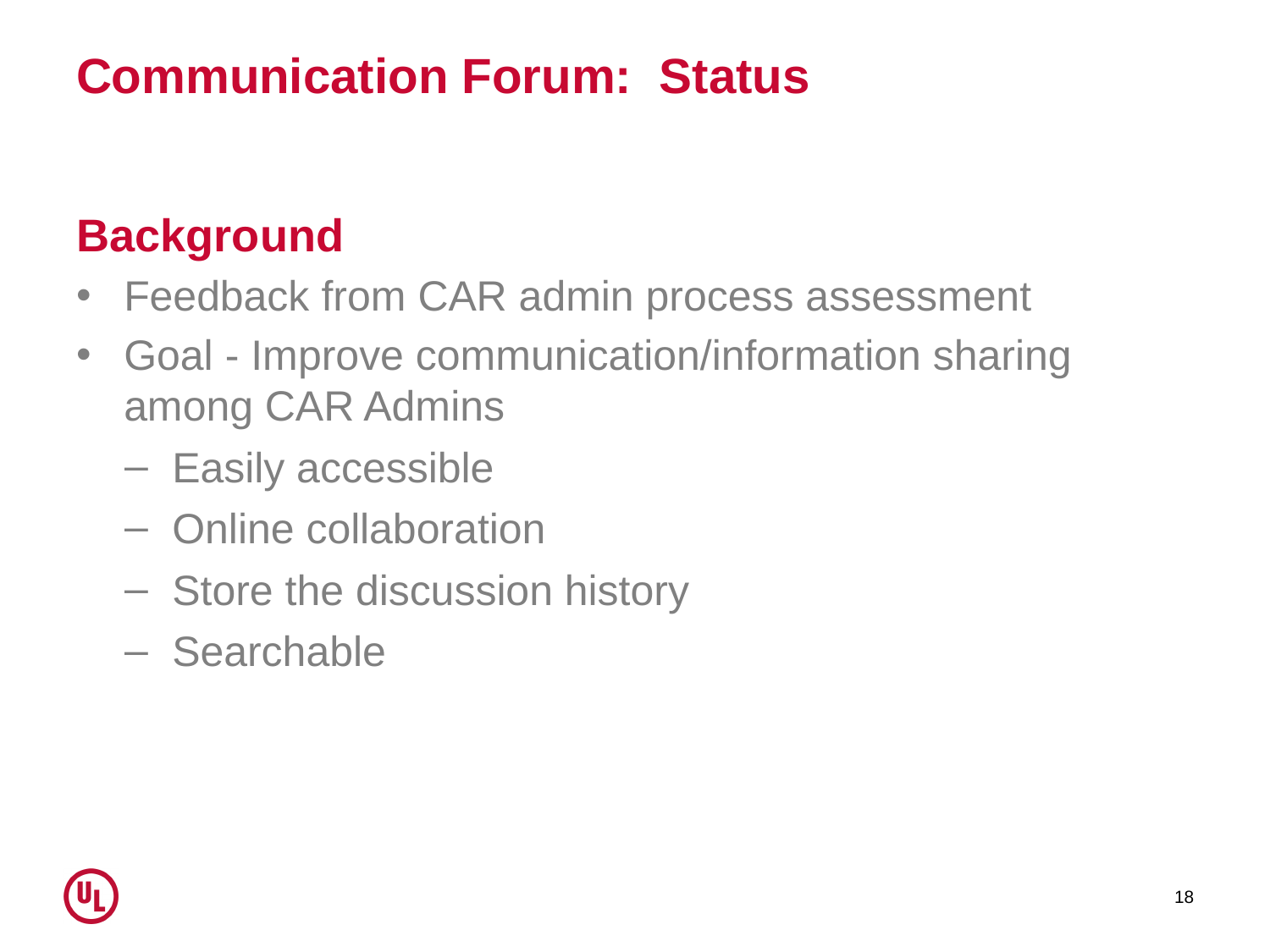

# Communication Forum:  Status
Background
Feedback from CAR admin process assessment
Goal - Improve communication/information sharing among CAR Admins
Easily accessible
Online collaboration
Store the discussion history
Searchable
18